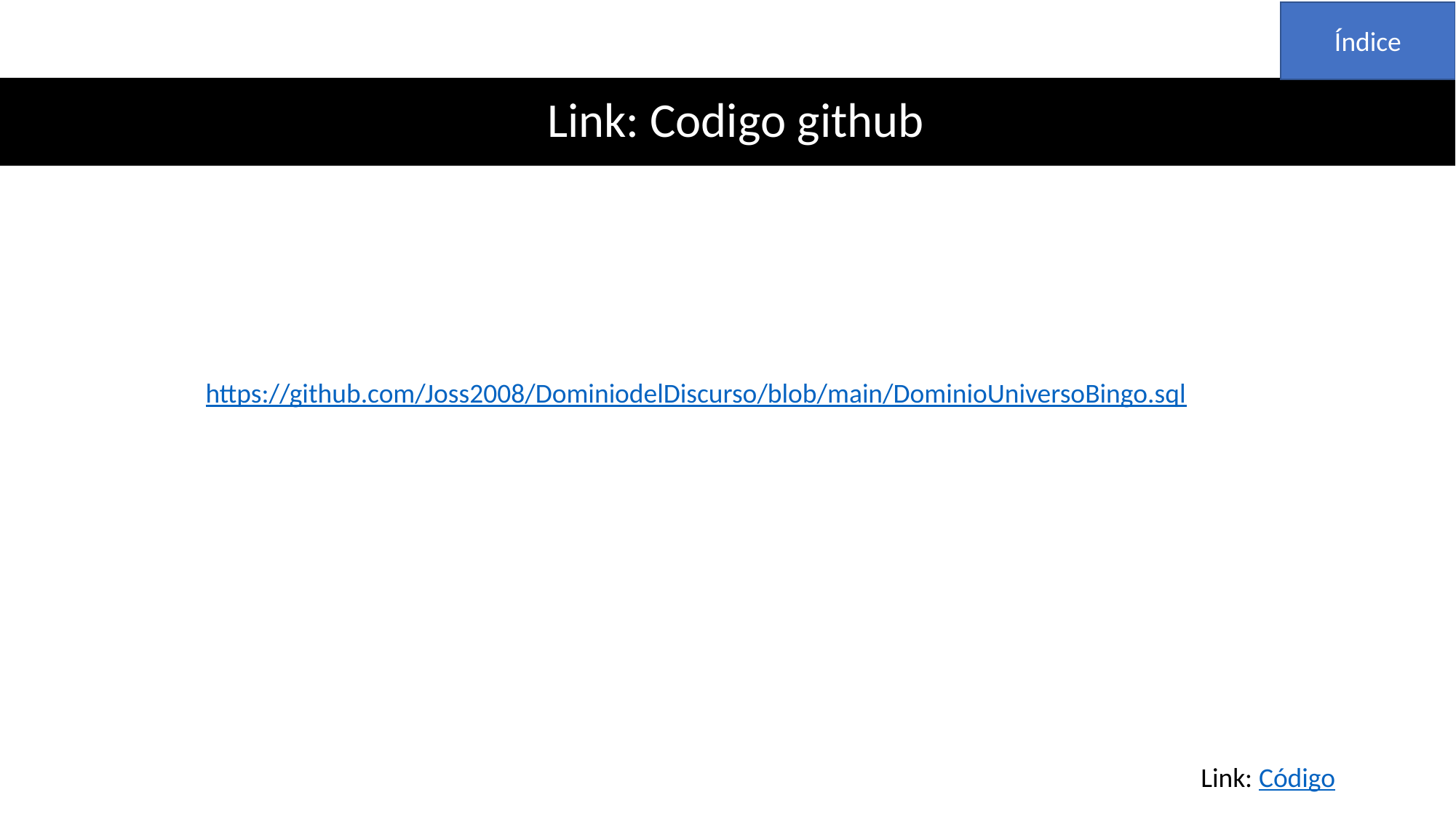

Índice
#
Link: Codigo github

https://github.com/Joss2008/DominiodelDiscurso/blob/main/DominioUniversoBingo.sql
Link: Código